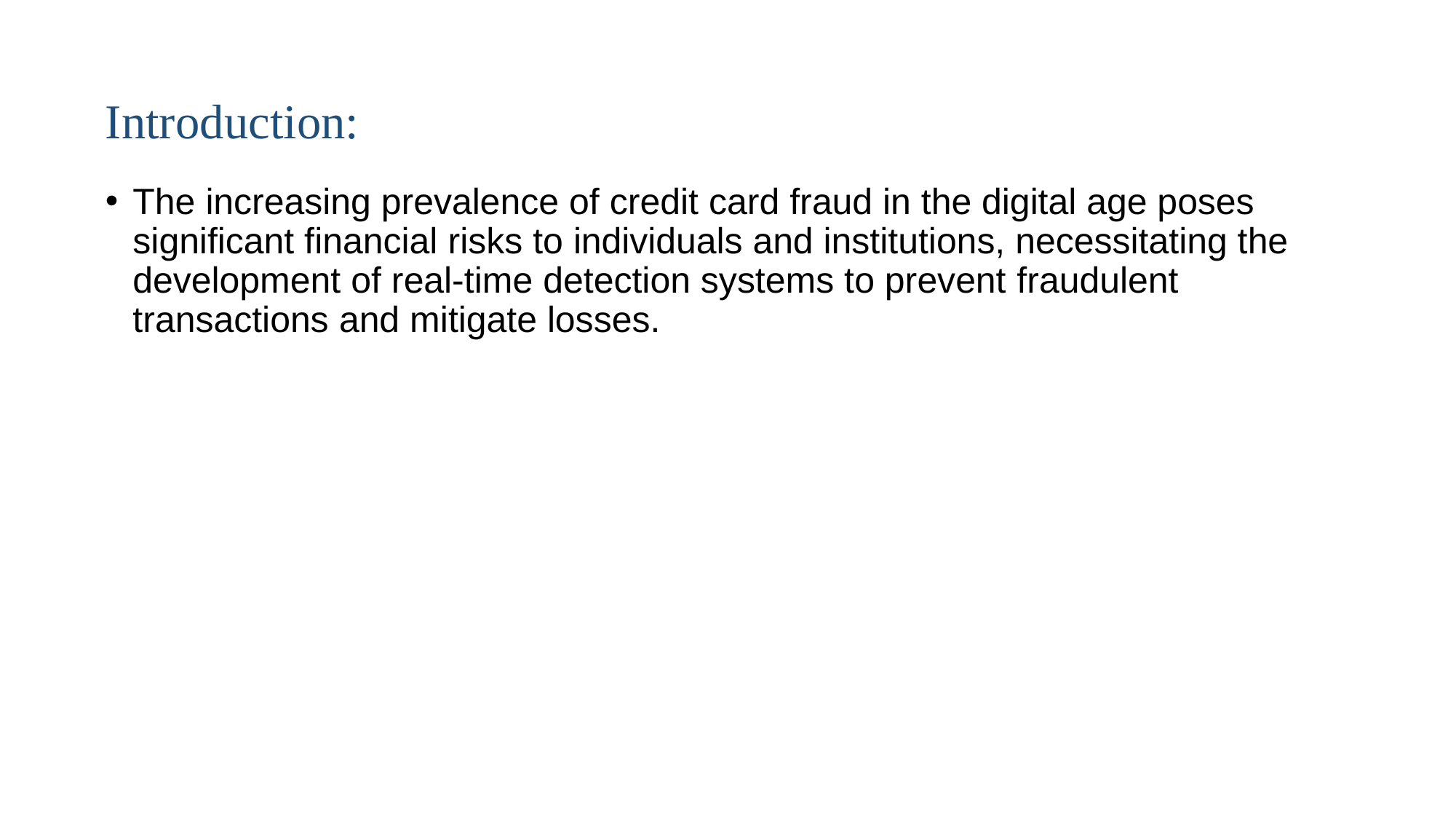

# Introduction:
The increasing prevalence of credit card fraud in the digital age poses significant financial risks to individuals and institutions, necessitating the development of real-time detection systems to prevent fraudulent transactions and mitigate losses.